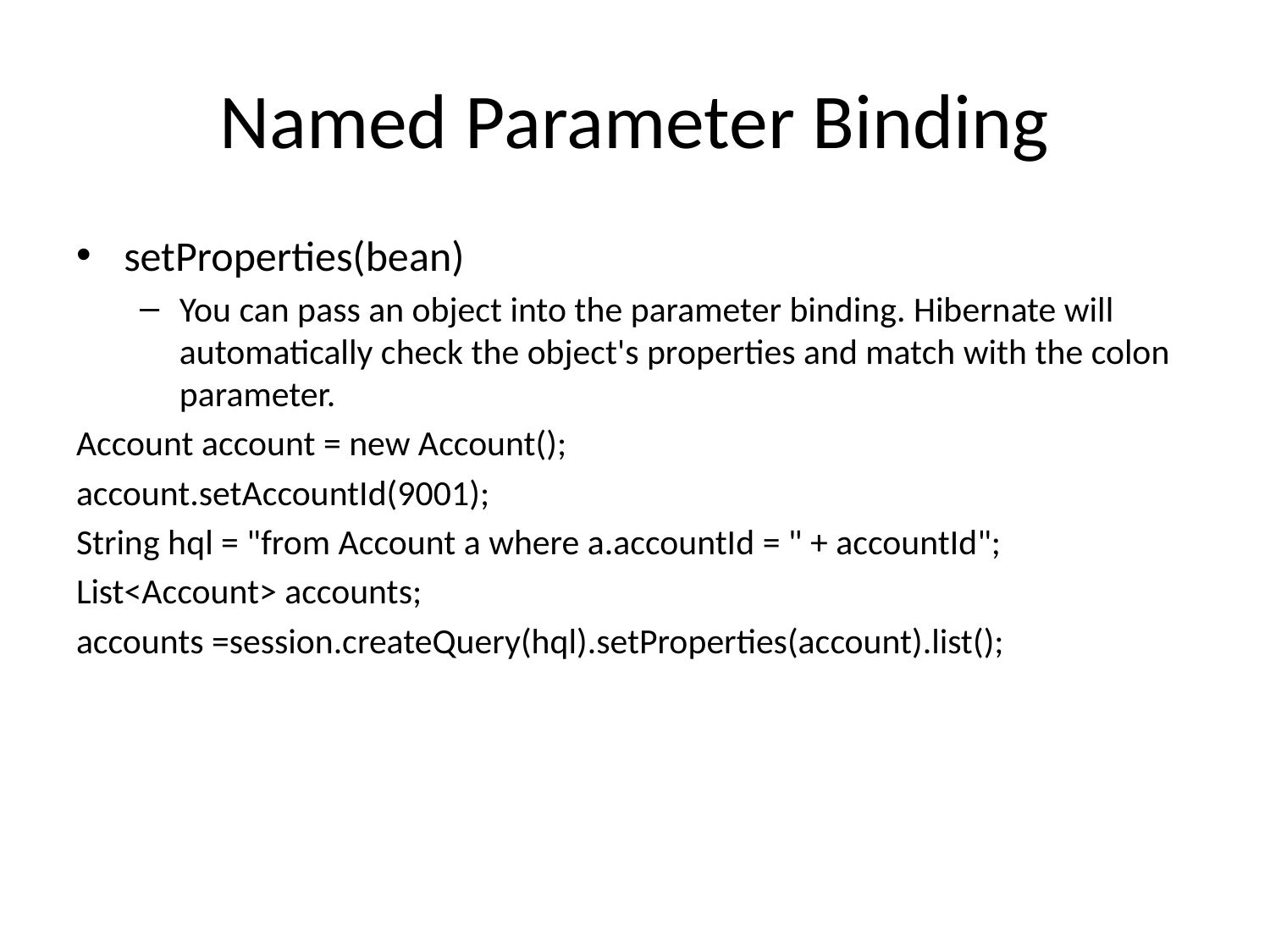

# Named Parameter Binding
setProperties(bean)
You can pass an object into the parameter binding. Hibernate will automatically check the object's properties and match with the colon parameter.
Account account = new Account();
account.setAccountId(9001);
String hql = "from Account a where a.accountId = " + accountId";
List<Account> accounts;
accounts =session.createQuery(hql).setProperties(account).list();